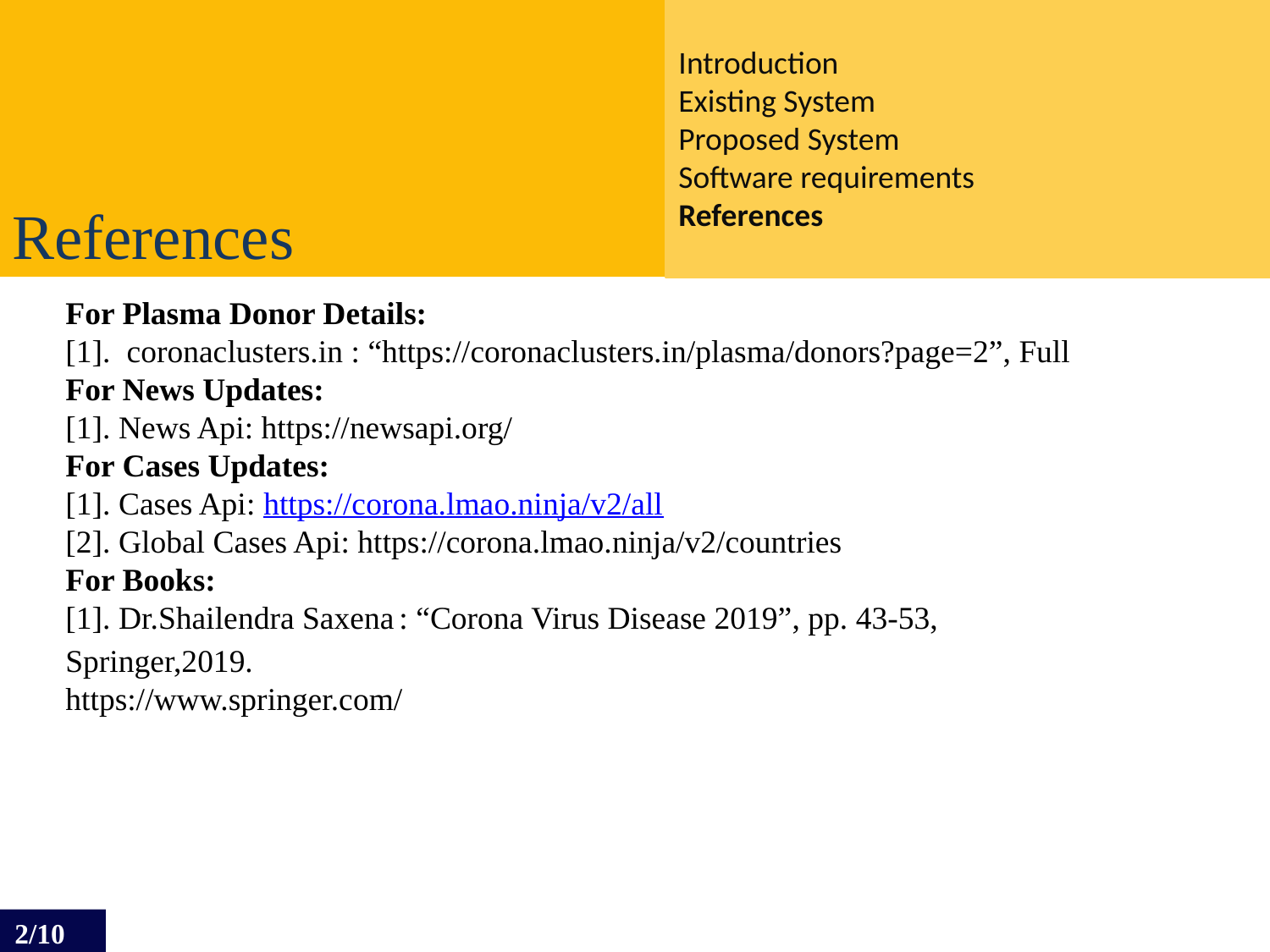

Introduction
Existing System
Proposed System
Software requirements
References

References
For Plasma Donor Details:
[1].  coronaclusters.in : “https://coronaclusters.in/plasma/donors?page=2”, Full
For News Updates:
[1]. News Api: https://newsapi.org/
For Cases Updates:
[1]. Cases Api: https://corona.lmao.ninja/v2/all
[2]. Global Cases Api: https://corona.lmao.ninja/v2/countries
For Books:
[1]. Dr.Shailendra Saxena : “Corona Virus Disease 2019”, pp. 43-53,
Springer,2019.
https://www.springer.com/

2/10